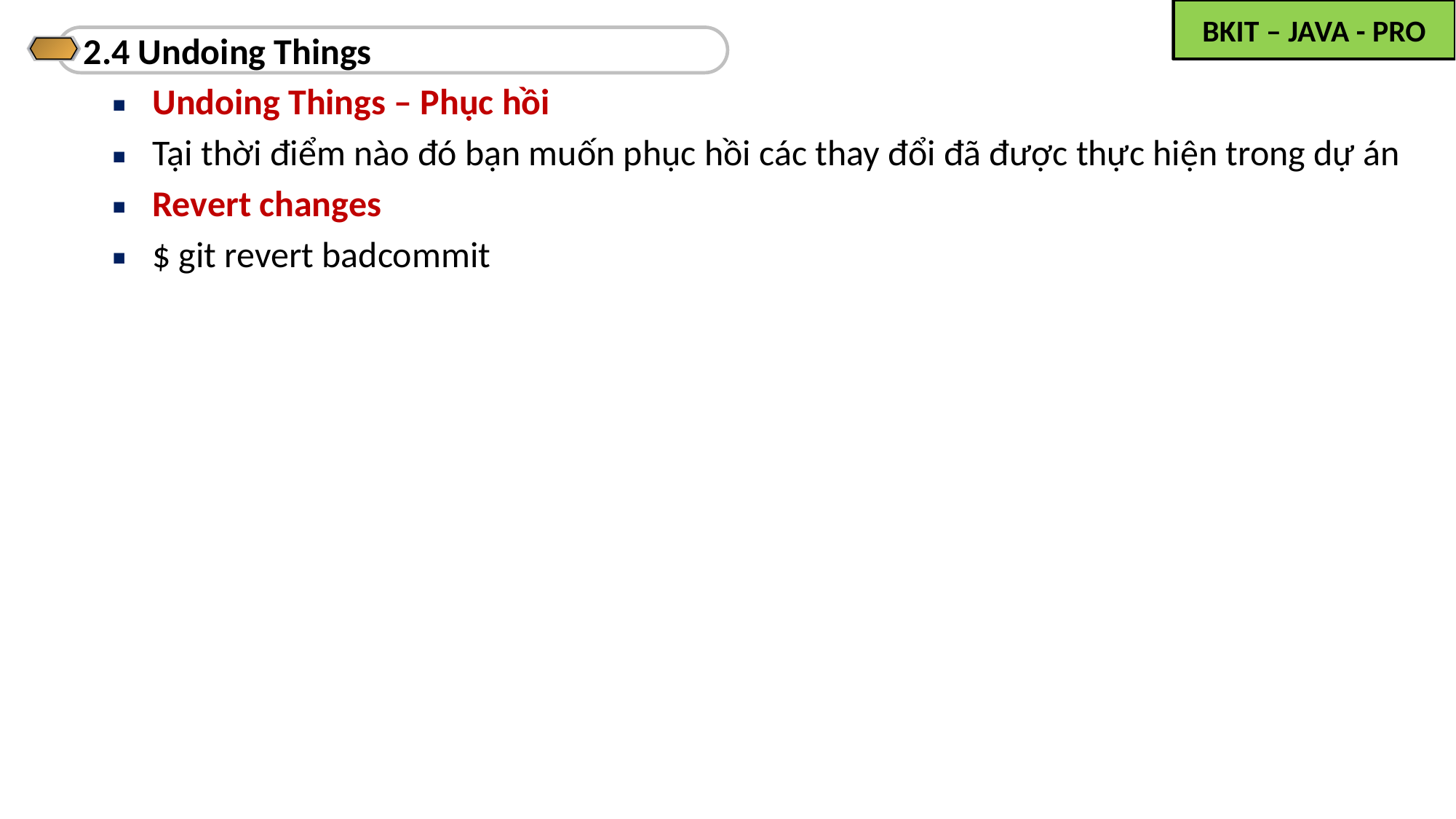

2.4 Undoing Things

Undoing Things – Phục hồi
Tại thời điểm nào đó bạn muốn phục hồi các thay đổi đã được thực hiện trong dự án
Revert changes
$ git revert badcommit